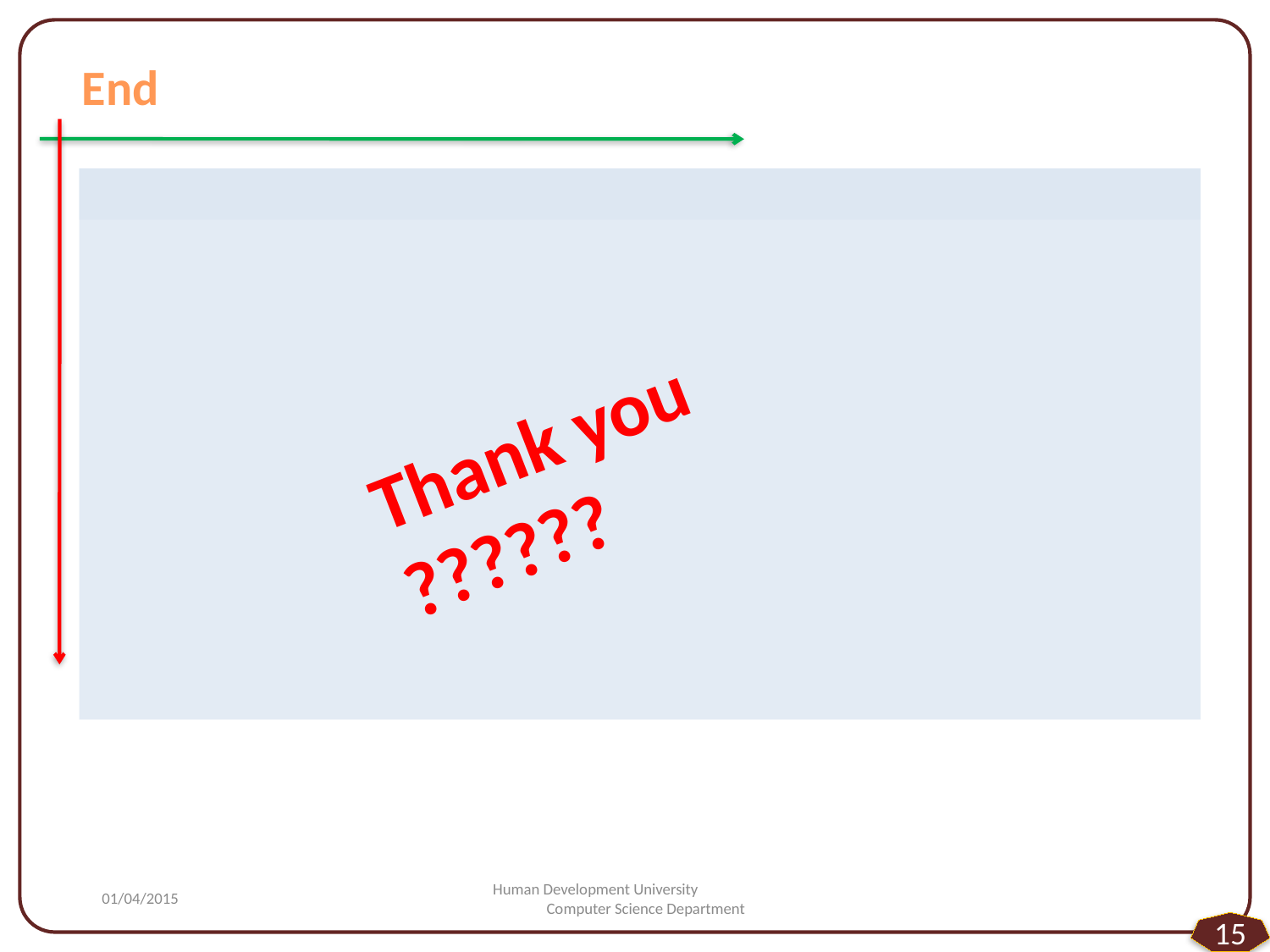

End

#
Thank you
??????

01/04/2015
Human Development University                              Computer Science Department
15